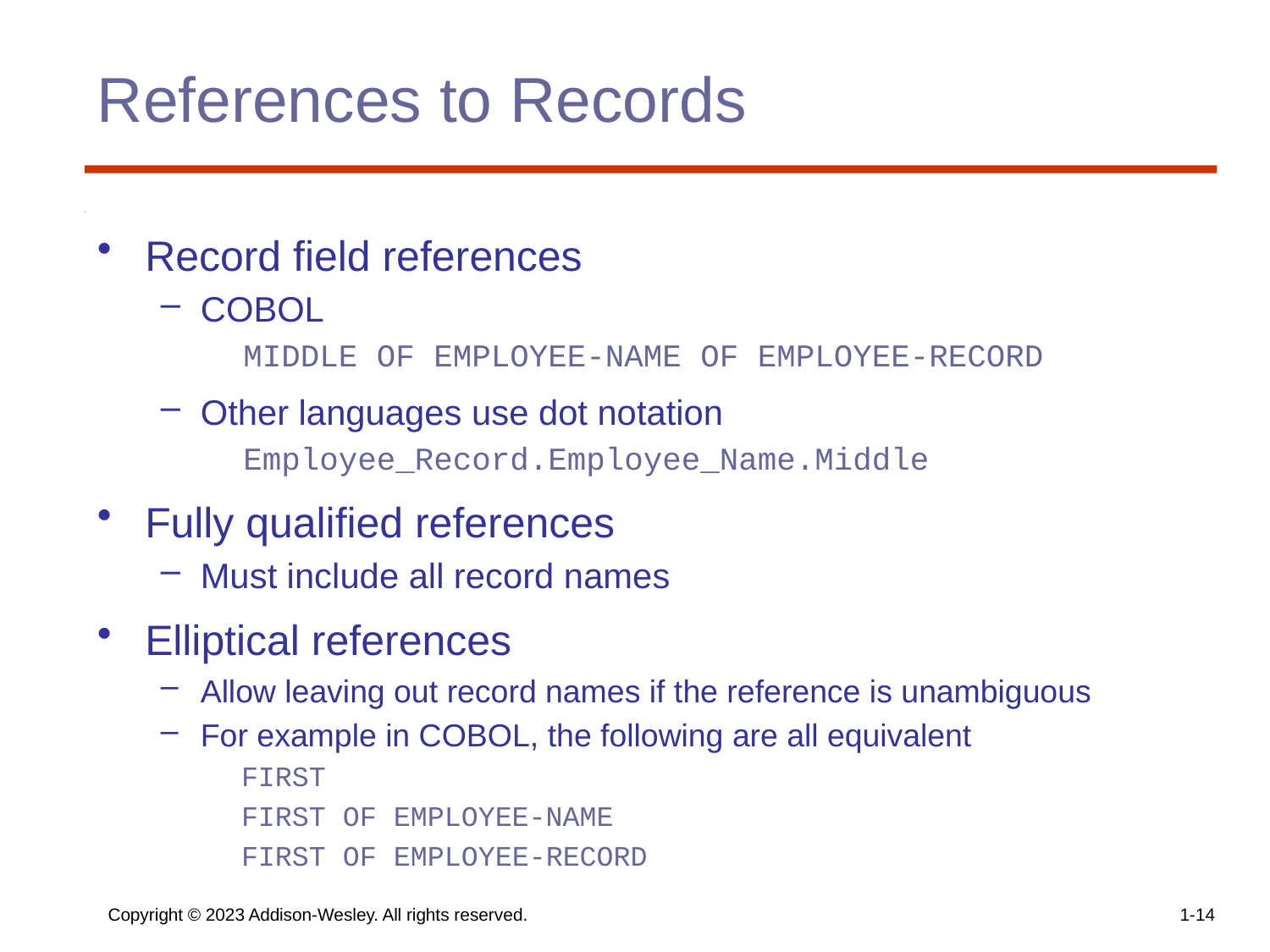

# References to Records
Record field references
COBOL
 MIDDLE OF EMPLOYEE-NAME OF EMPLOYEE-RECORD

Other languages use dot notation
 Employee_Record.Employee_Name.Middle

Fully qualified references
Must include all record names

Elliptical references
Allow leaving out record names if the reference is unambiguous
For example in COBOL, the following are all equivalent
 FIRST
 FIRST OF EMPLOYEE-NAME
 FIRST OF EMPLOYEE-RECORD
Copyright © 2023 Addison-Wesley. All rights reserved.
1-14